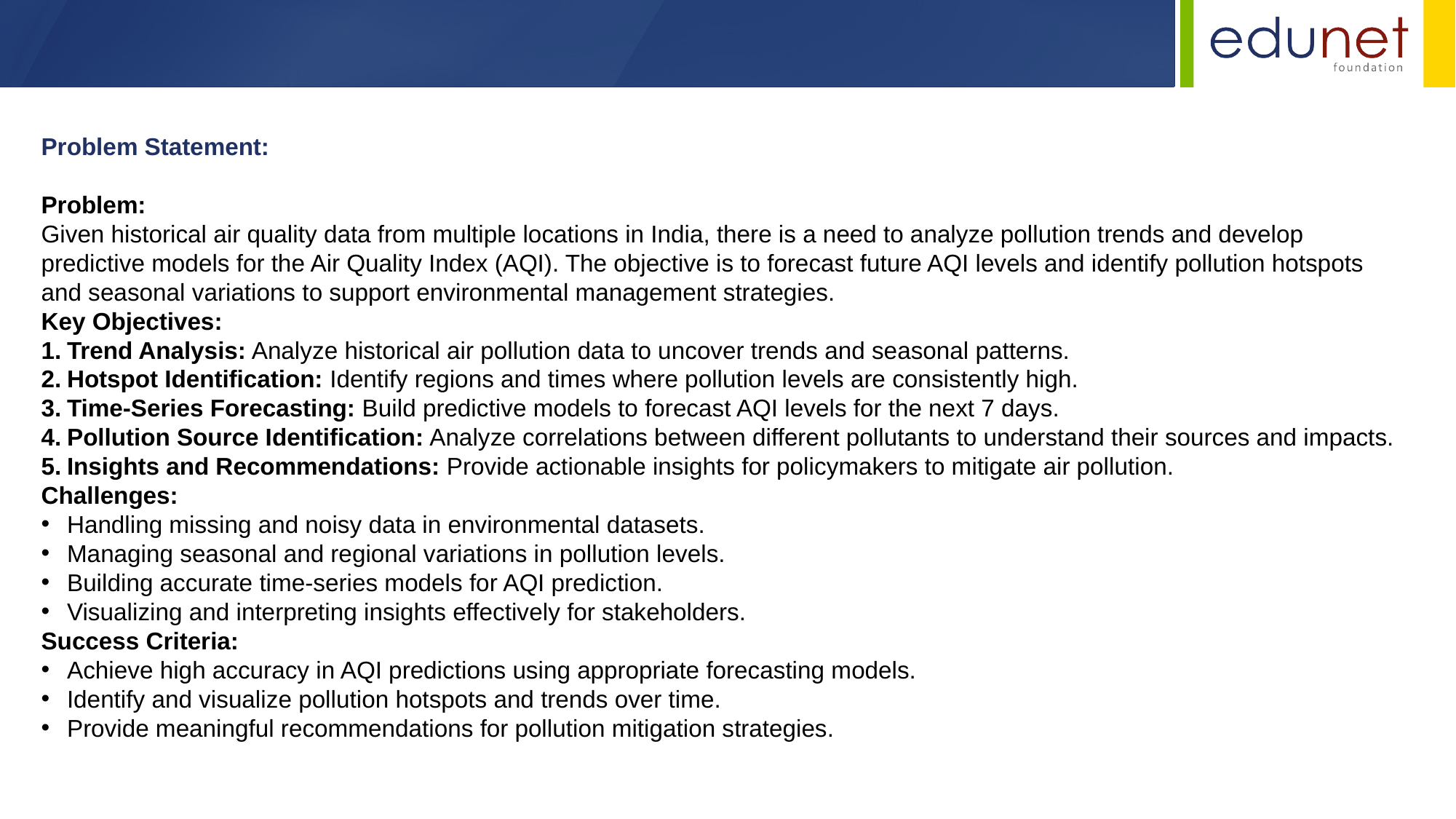

Problem Statement:

Problem:
Given historical air quality data from multiple locations in India, there is a need to analyze pollution trends and develop predictive models for the Air Quality Index (AQI). The objective is to forecast future AQI levels and identify pollution hotspots and seasonal variations to support environmental management strategies.
Key Objectives:
Trend Analysis: Analyze historical air pollution data to uncover trends and seasonal patterns.
Hotspot Identification: Identify regions and times where pollution levels are consistently high.
Time-Series Forecasting: Build predictive models to forecast AQI levels for the next 7 days.
Pollution Source Identification: Analyze correlations between different pollutants to understand their sources and impacts.
Insights and Recommendations: Provide actionable insights for policymakers to mitigate air pollution.
Challenges:
Handling missing and noisy data in environmental datasets.
Managing seasonal and regional variations in pollution levels.
Building accurate time-series models for AQI prediction.
Visualizing and interpreting insights effectively for stakeholders.
Success Criteria:
Achieve high accuracy in AQI predictions using appropriate forecasting models.
Identify and visualize pollution hotspots and trends over time.
Provide meaningful recommendations for pollution mitigation strategies.